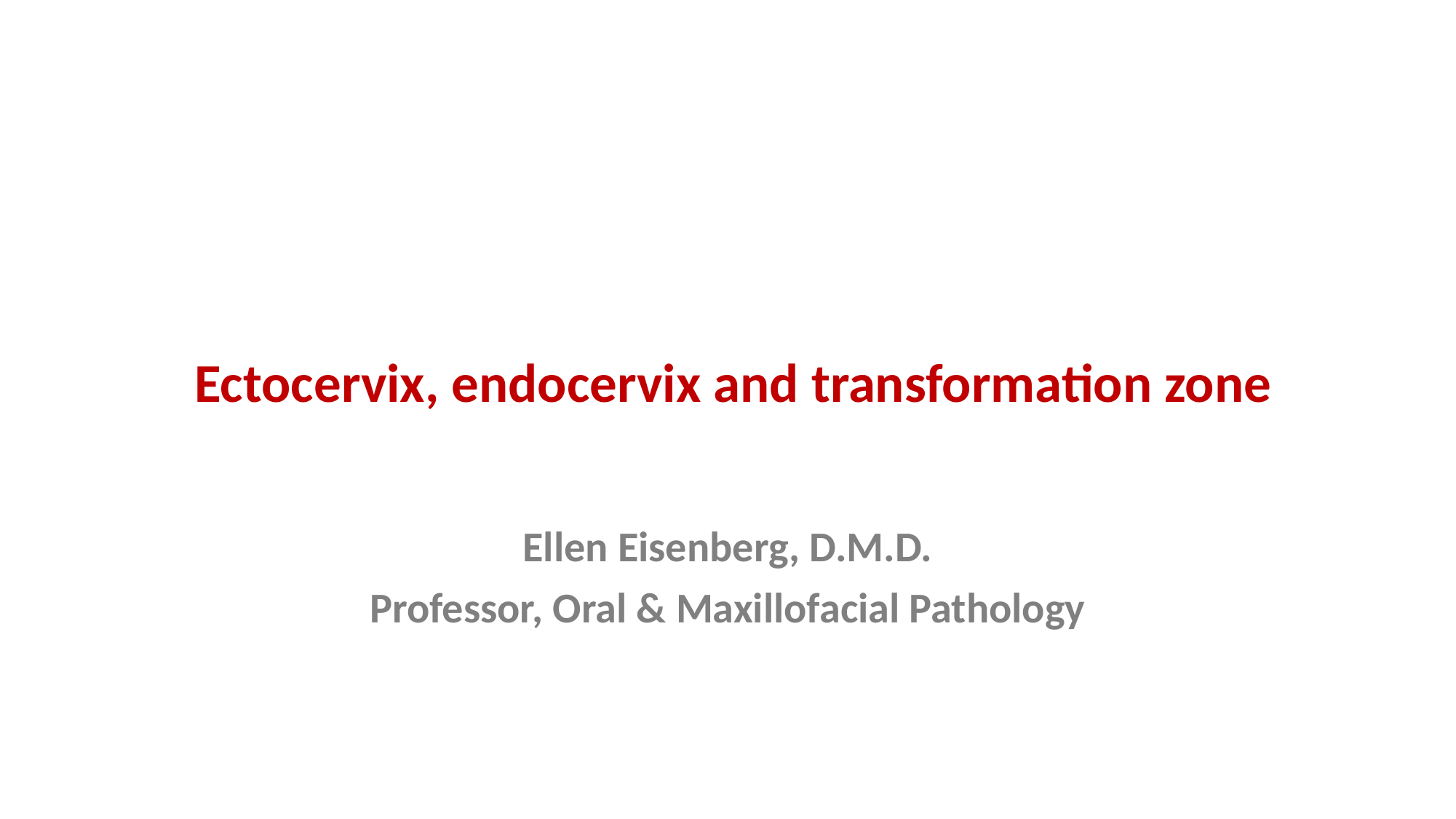

# Ectocervix, endocervix and transformation zone
Ellen Eisenberg, D.M.D.
Professor, Oral & Maxillofacial Pathology